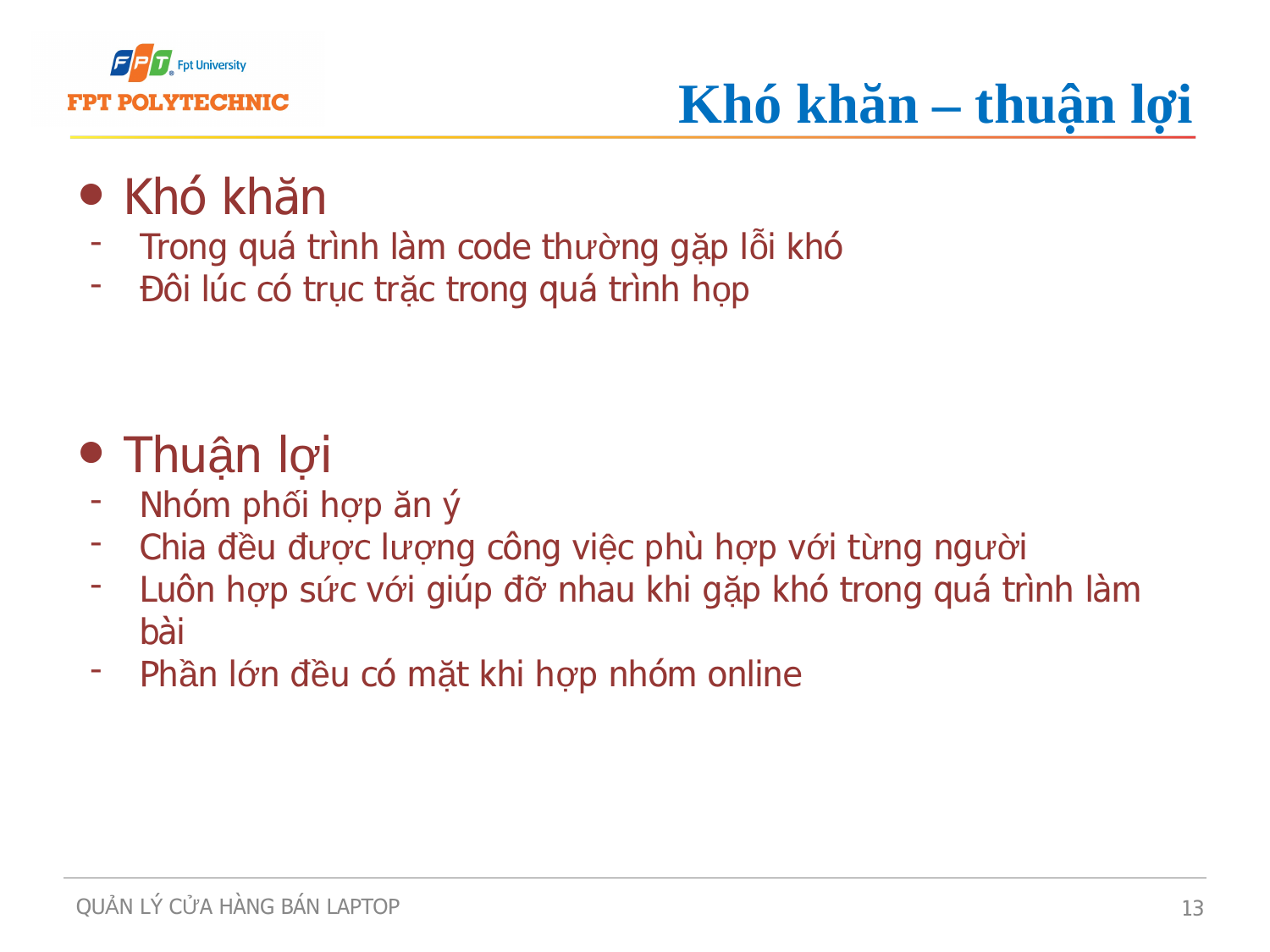

# Khó khăn – thuận lợi
Khó khăn
Trong quá trình làm code thường gặp lỗi khó
Đôi lúc có trục trặc trong quá trình họp

Thuận lợi
Nhóm phối hợp ăn ý
Chia đều được lượng công việc phù hợp với từng người
Luôn hợp sức với giúp đỡ nhau khi gặp khó trong quá trình làm bài
Phần lớn đều có mặt khi hợp nhóm online

QUẢN LÝ CỬA HÀNG BÁN LAPTOP
13